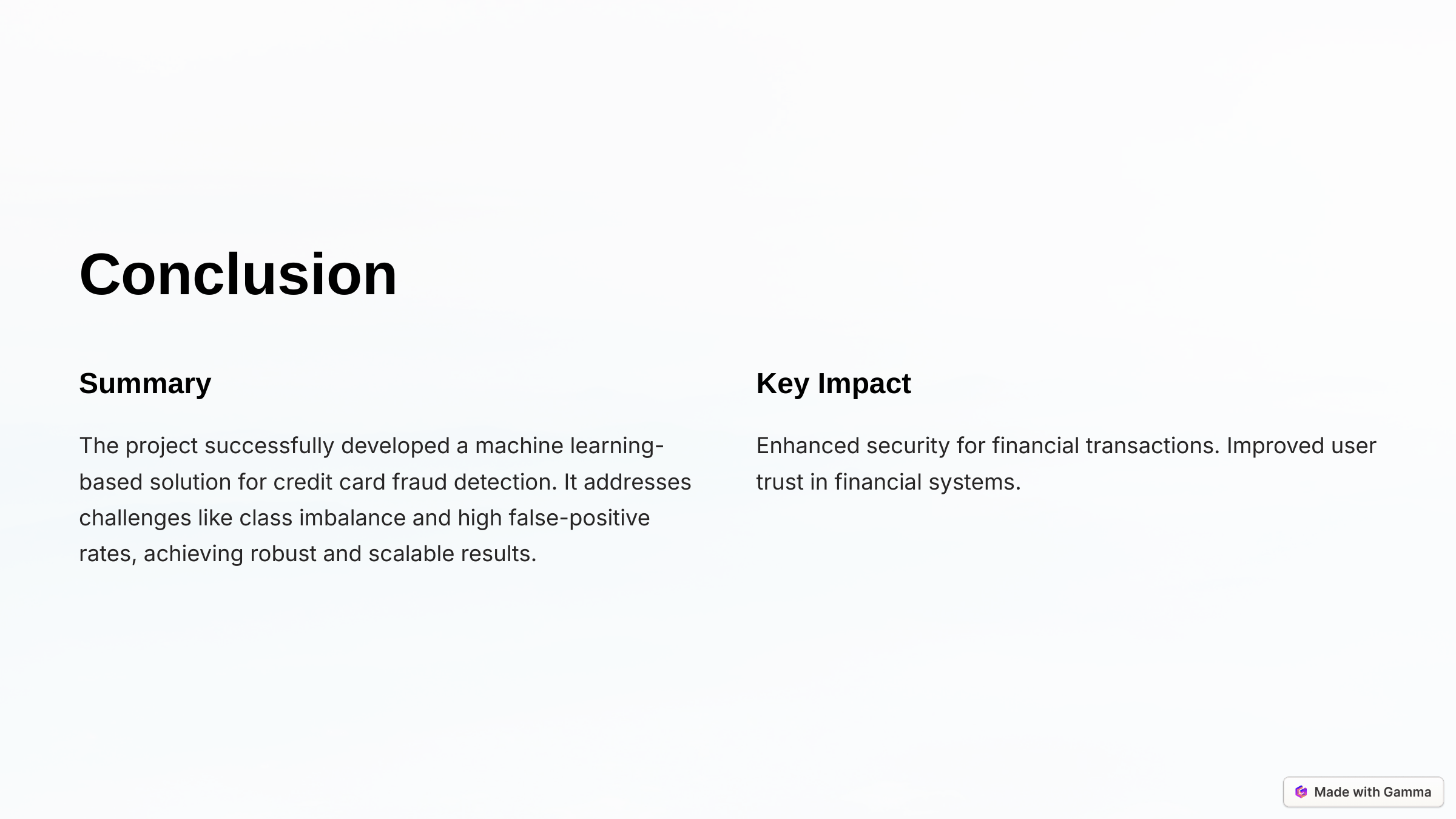

Conclusion
Summary
Key Impact
The project successfully developed a machine learning-based solution for credit card fraud detection. It addresses challenges like class imbalance and high false-positive rates, achieving robust and scalable results.
Enhanced security for financial transactions. Improved user trust in financial systems.